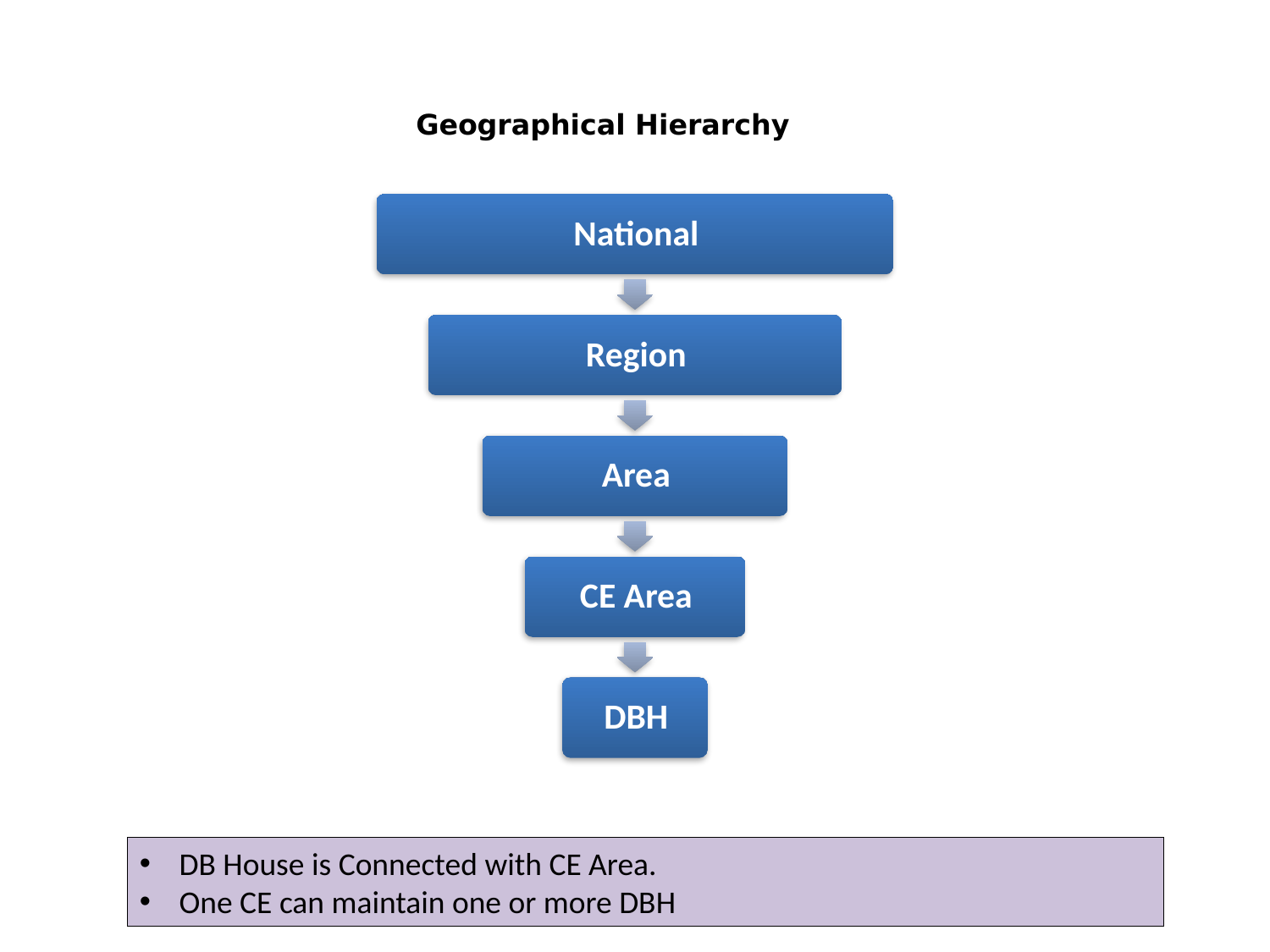

Geographical Hierarchy
National

Region

Area

CE Area

DBH
DB House is Connected with CE Area.
One CE can maintain one or more DBH